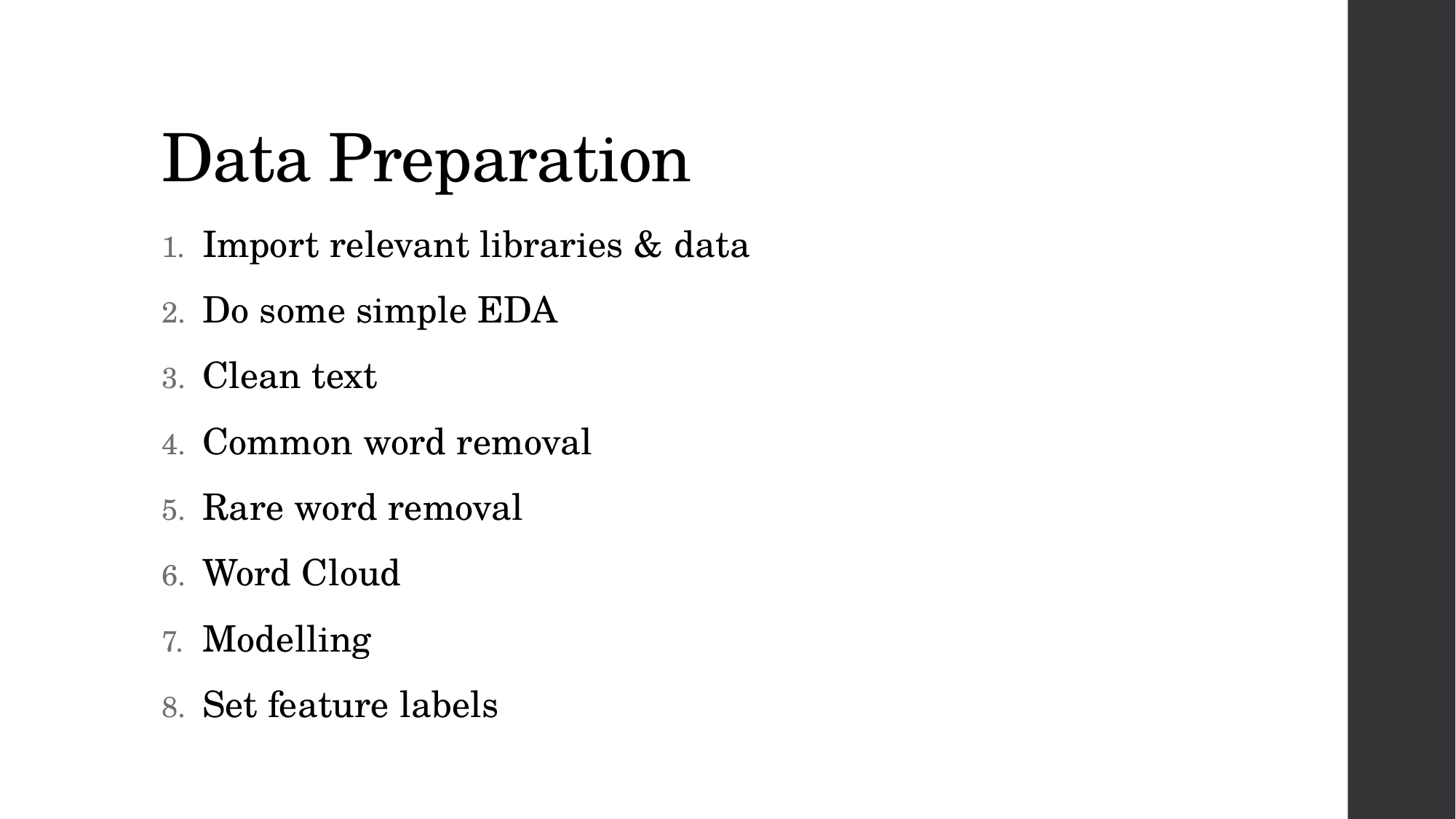

# Data Preparation
Import relevant libraries & data
Do some simple EDA
Clean text
Common word removal
Rare word removal
Word Cloud
Modelling
Set feature labels